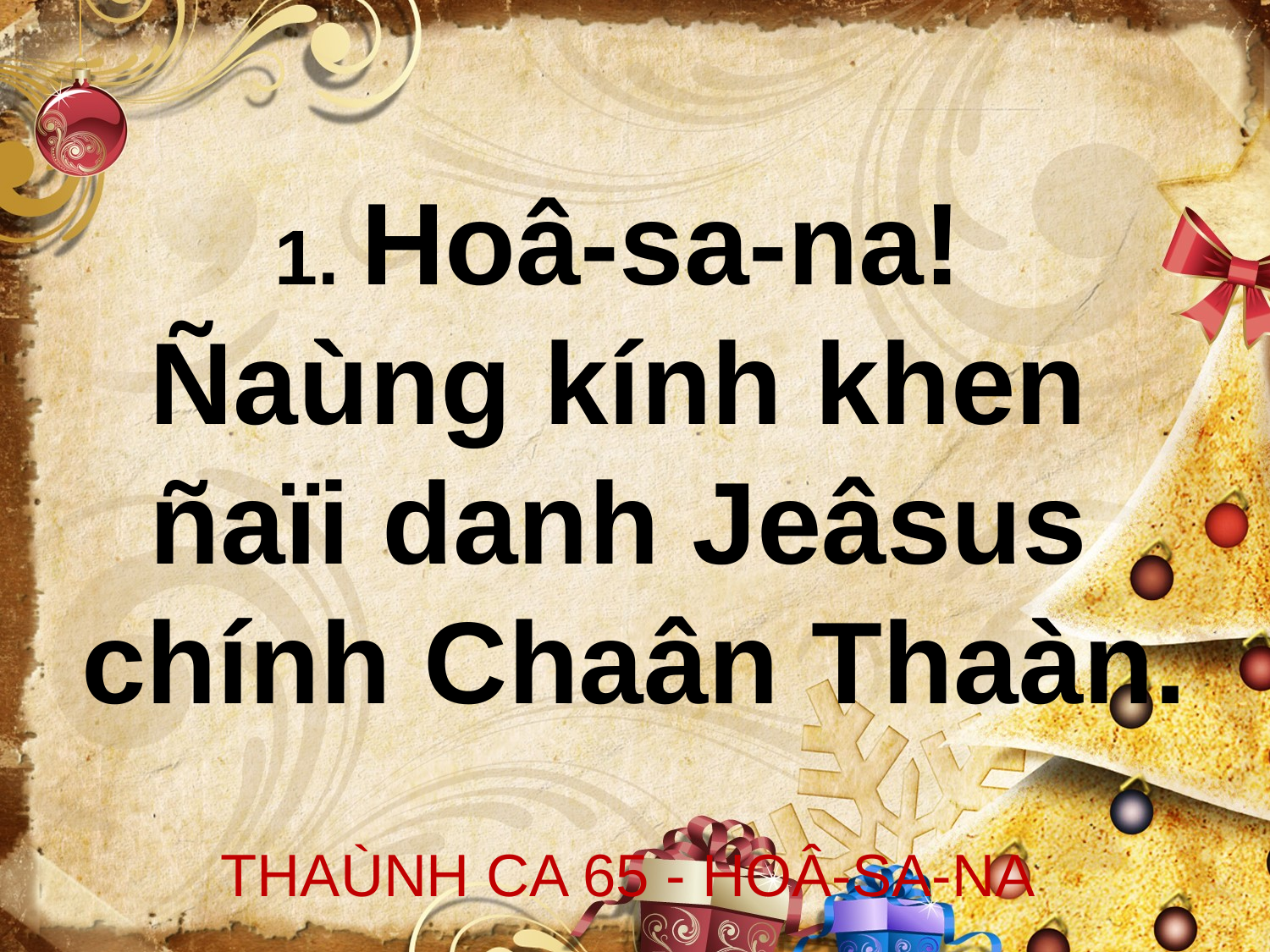

1. Hoâ-sa-na!
Ñaùng kính khen
ñaïi danh Jeâsus
chính Chaân Thaàn.
THAÙNH CA 65 - HOÂ-SA-NA